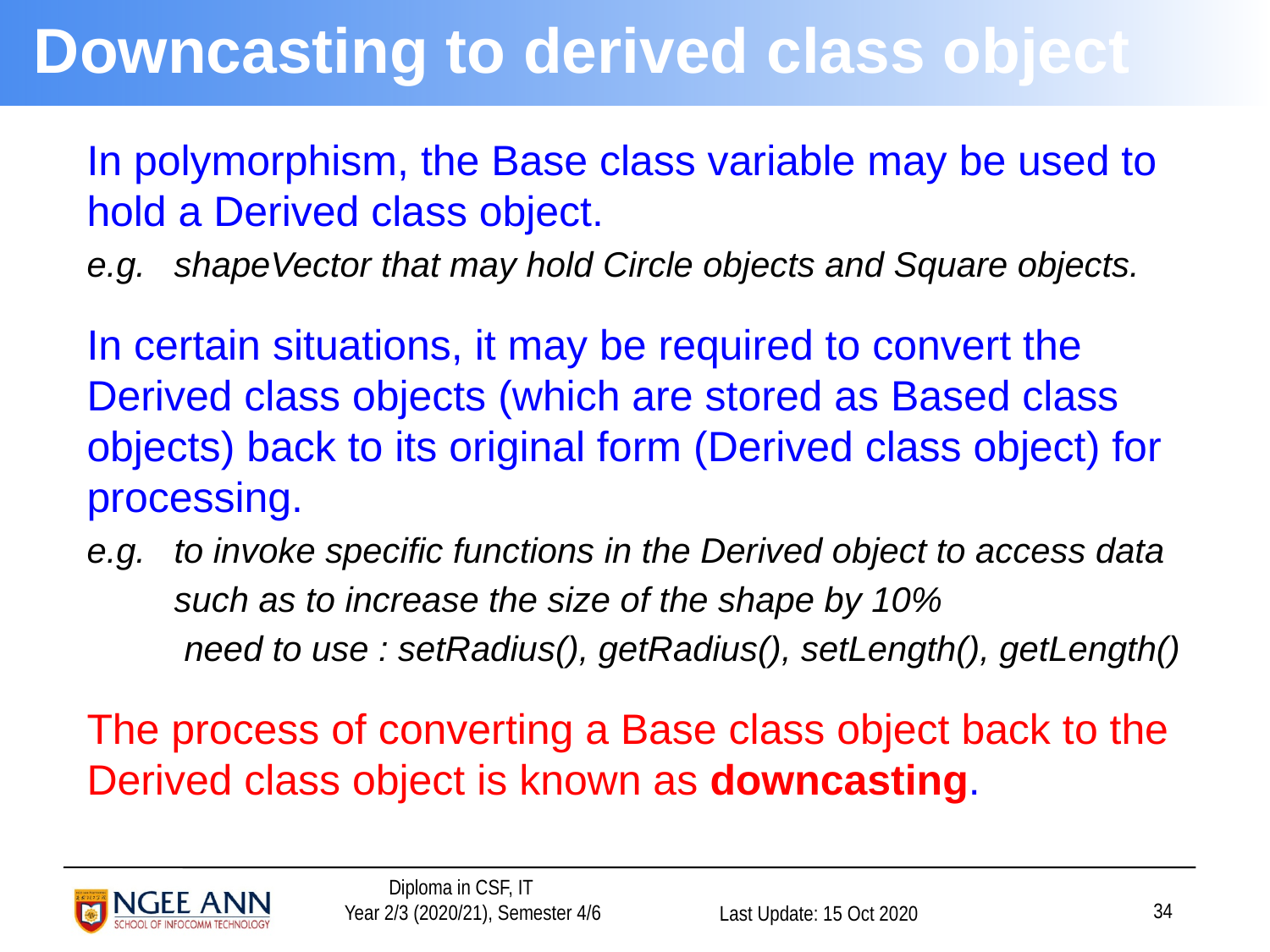

# Downcasting to derived class object
In polymorphism, the Base class variable may be used to hold a Derived class object.
e.g. 	shapeVector that may hold Circle objects and Square objects.

In certain situations, it may be required to convert the Derived class objects (which are stored as Based class objects) back to its original form (Derived class object) for processing.
e.g. 	to invoke specific functions in the Derived object to access data
	such as to increase the size of the shape by 10%
          need to use : setRadius(), getRadius(), setLength(), getLength()

The process of converting a Base class object back to the Derived class object is known as downcasting.